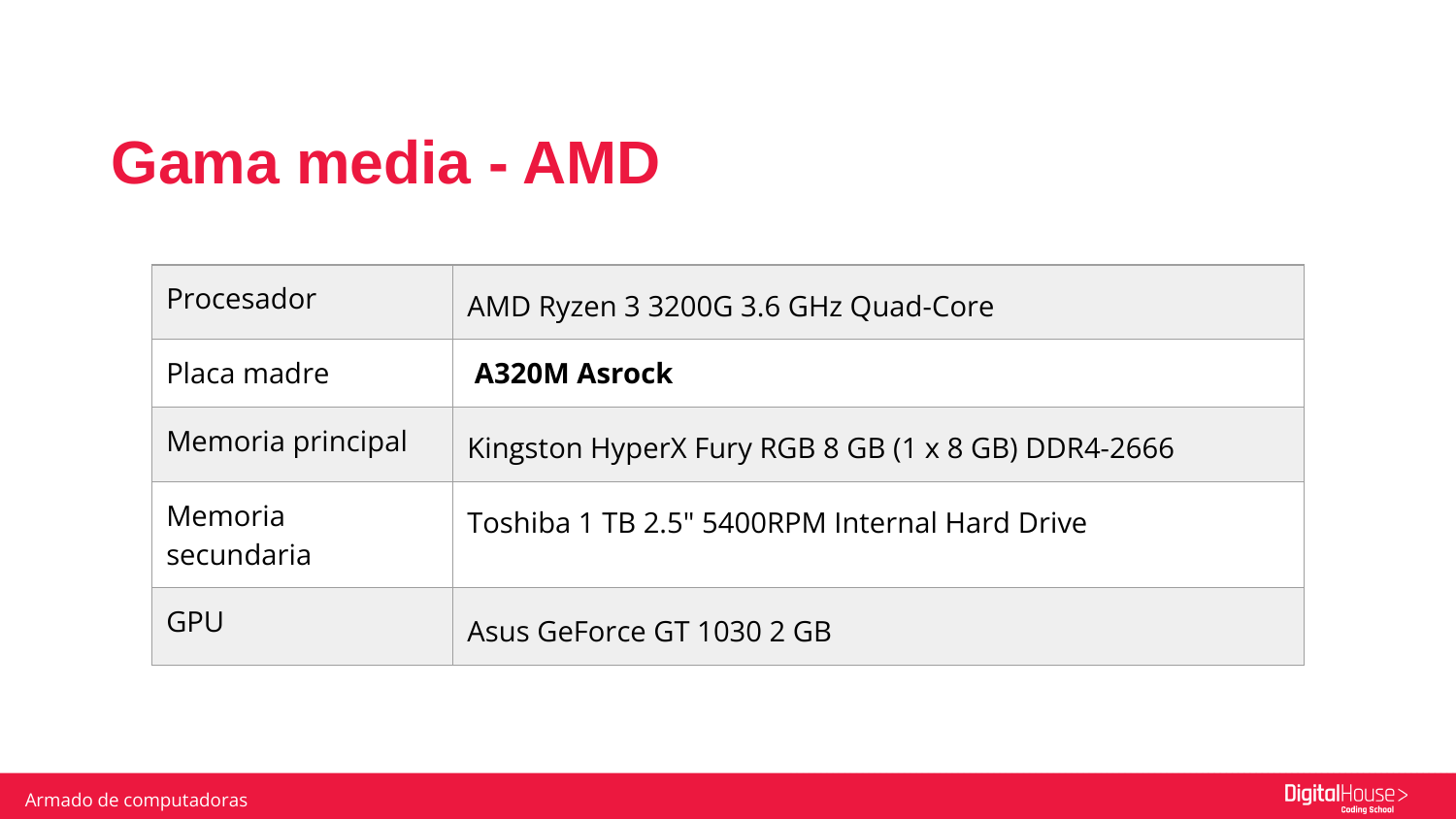

Gama media - AMD
| Procesador | AMD Ryzen 3 3200G 3.6 GHz Quad-Core |
| --- | --- |
| Placa madre | A320M Asrock |
| Memoria principal | Kingston HyperX Fury RGB 8 GB (1 x 8 GB) DDR4-2666 |
| Memoria secundaria | Toshiba 1 TB 2.5" 5400RPM Internal Hard Drive |
| GPU | Asus GeForce GT 1030 2 GB |